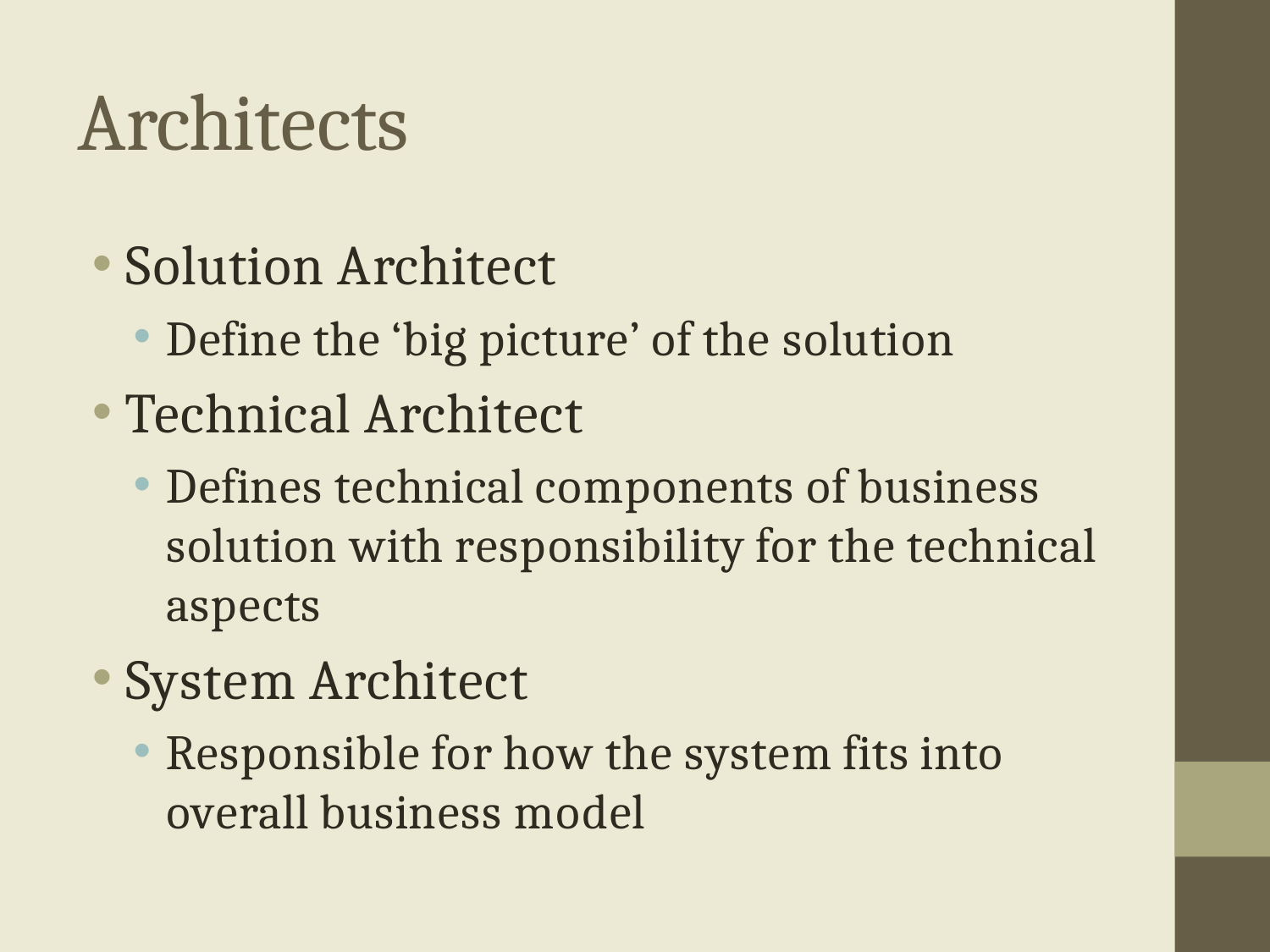

# Architects
Solution Architect
Define the ‘big picture’ of the solution
Technical Architect
Defines technical components of business solution with responsibility for the technical aspects
System Architect
Responsible for how the system fits into overall business model